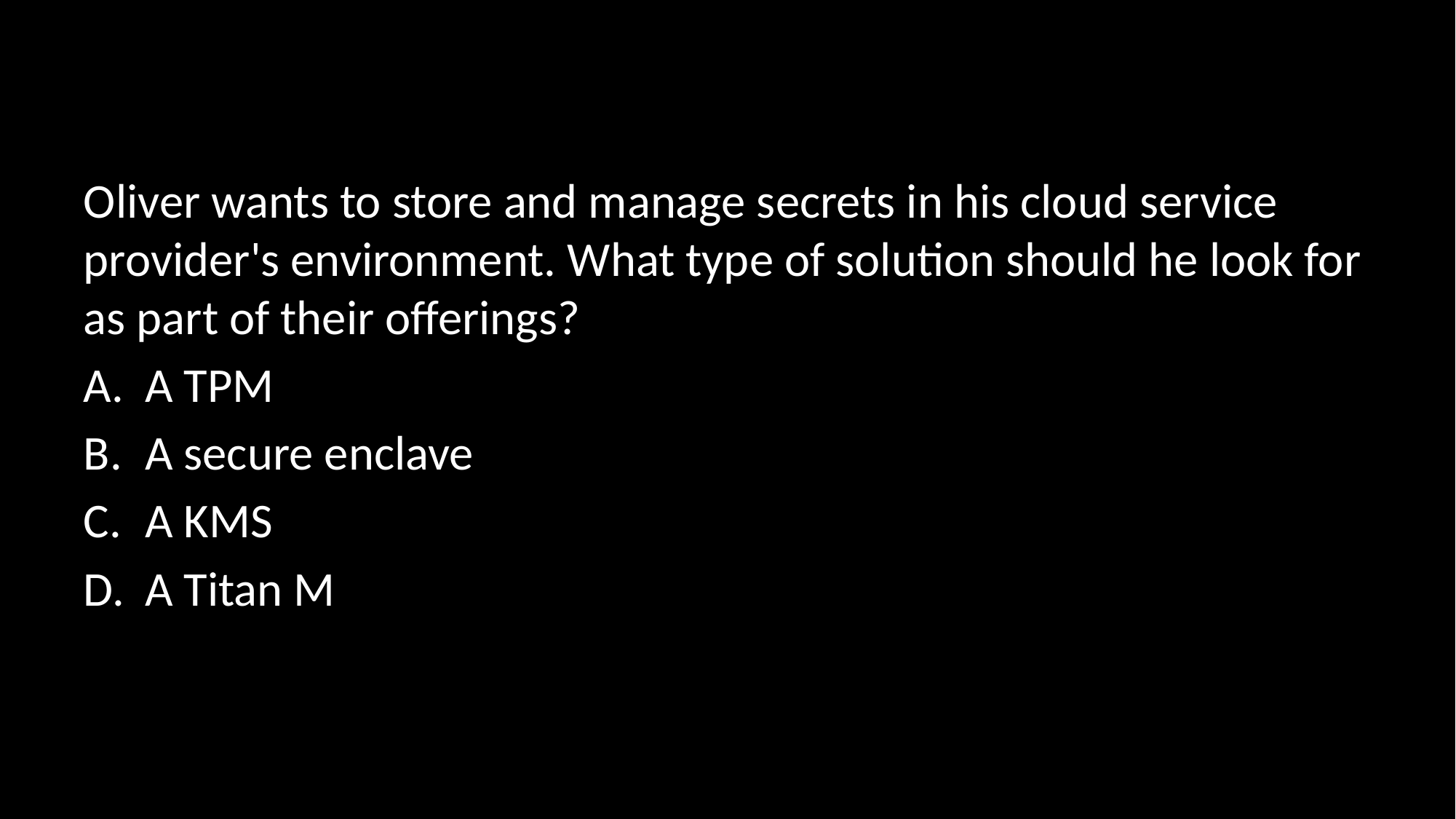

#
Oliver wants to store and manage secrets in his cloud service provider's environment. What type of solution should he look for as part of their offerings?
A TPM
A secure enclave
A KMS
A Titan M